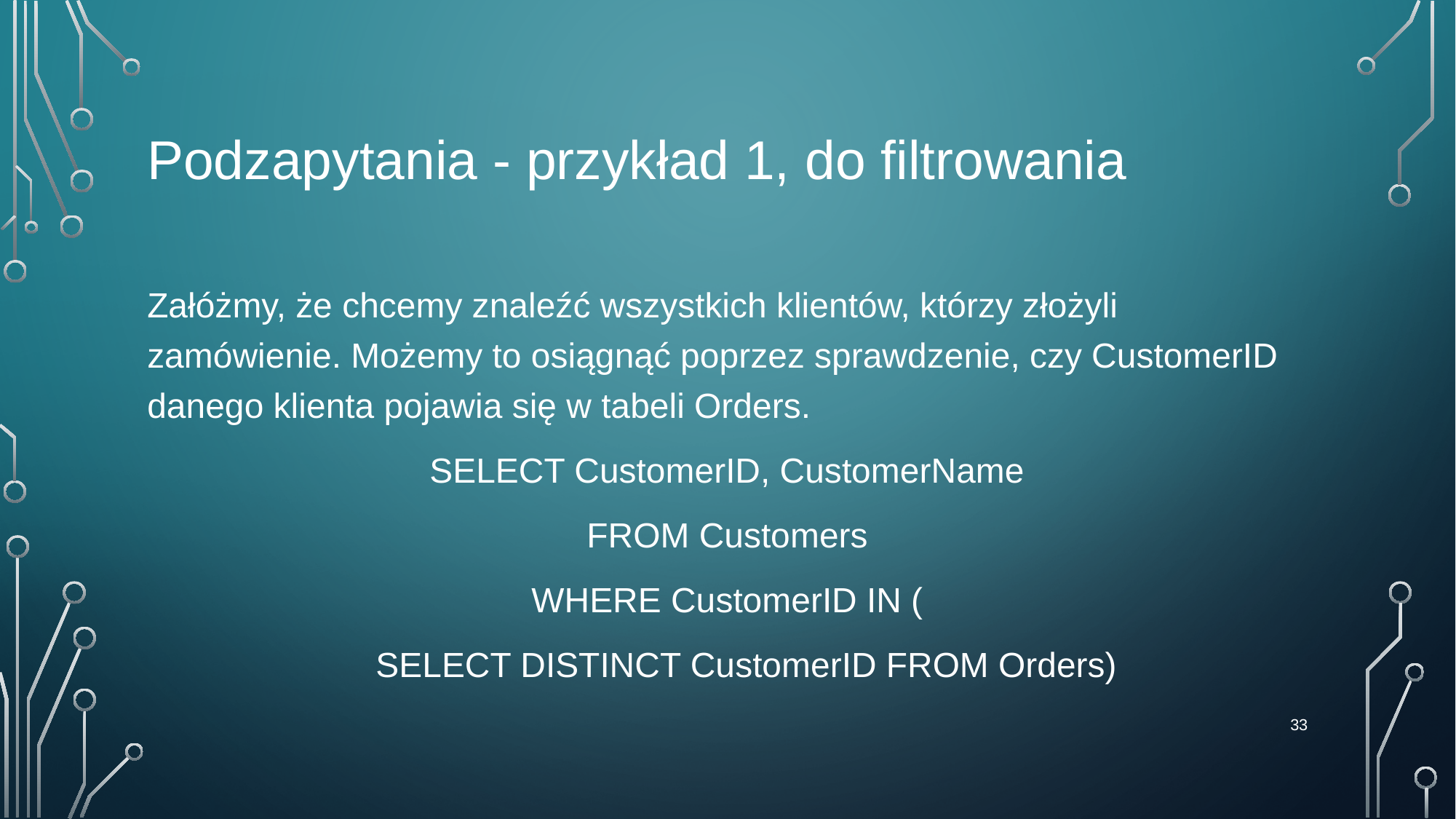

# Podzapytania - przykład 1, do filtrowania
Załóżmy, że chcemy znaleźć wszystkich klientów, którzy złożyli zamówienie. Możemy to osiągnąć poprzez sprawdzenie, czy CustomerID danego klienta pojawia się w tabeli Orders.
SELECT CustomerID, CustomerName
FROM Customers
WHERE CustomerID IN (
    SELECT DISTINCT CustomerID FROM Orders)
33